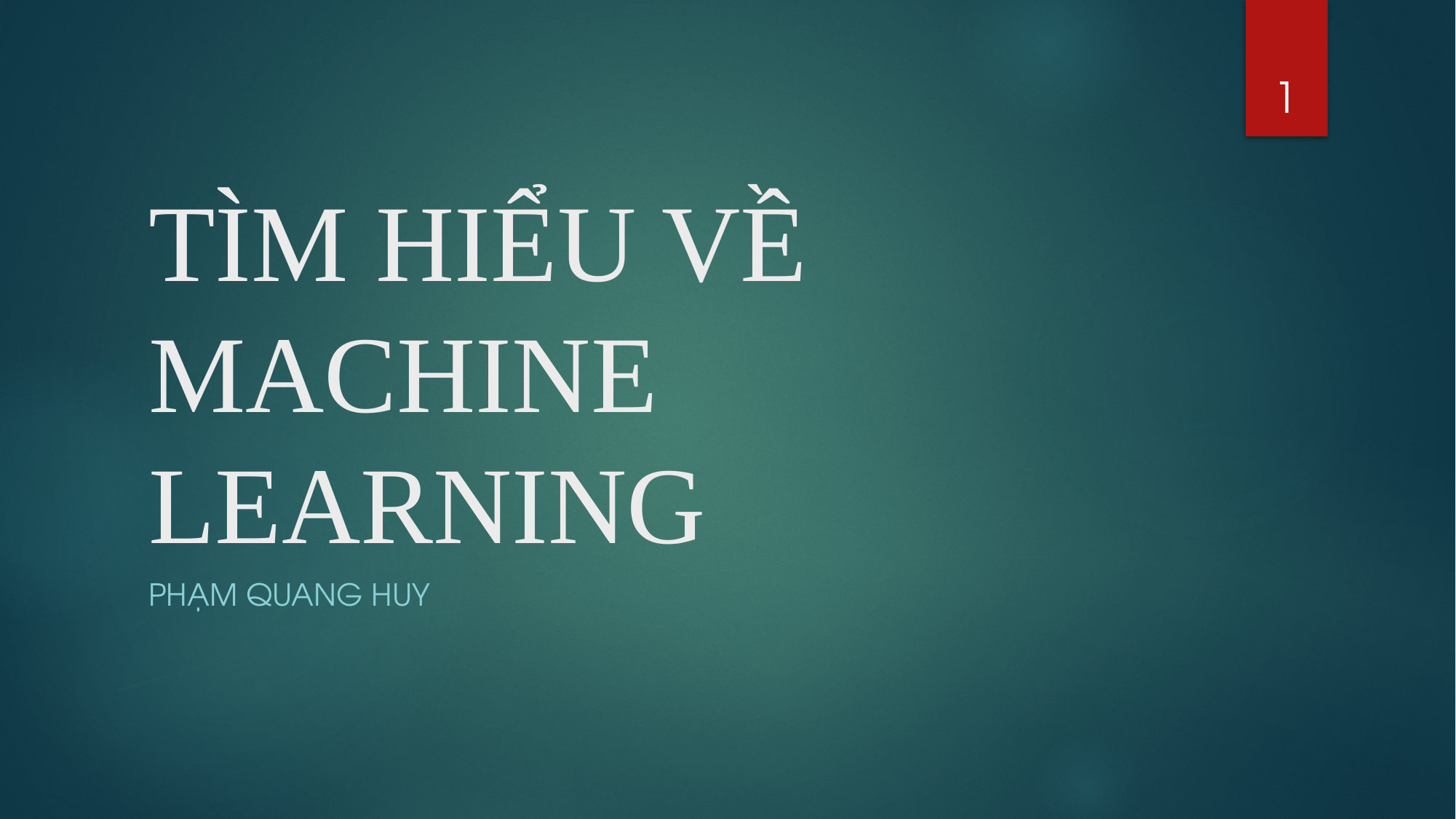

1
# TÌM HIỂU VỀ MACHINE LEARNING
Phạm quang huy